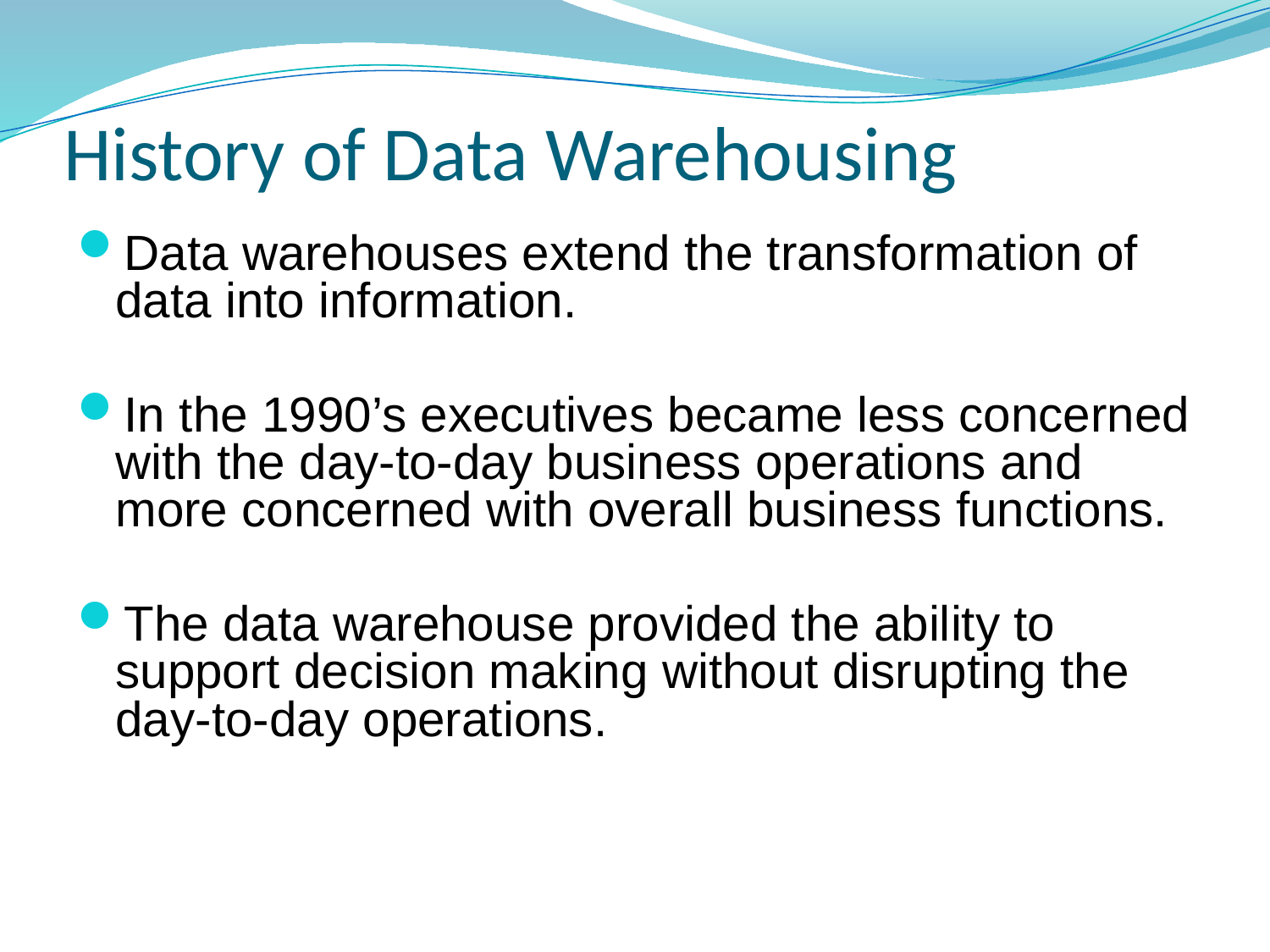

# History of Data Warehousing
Data warehouses extend the transformation of data into information.

In the 1990’s executives became less concerned with the day-to-day business operations and more concerned with overall business functions.

The data warehouse provided the ability to support decision making without disrupting the day-to-day operations.